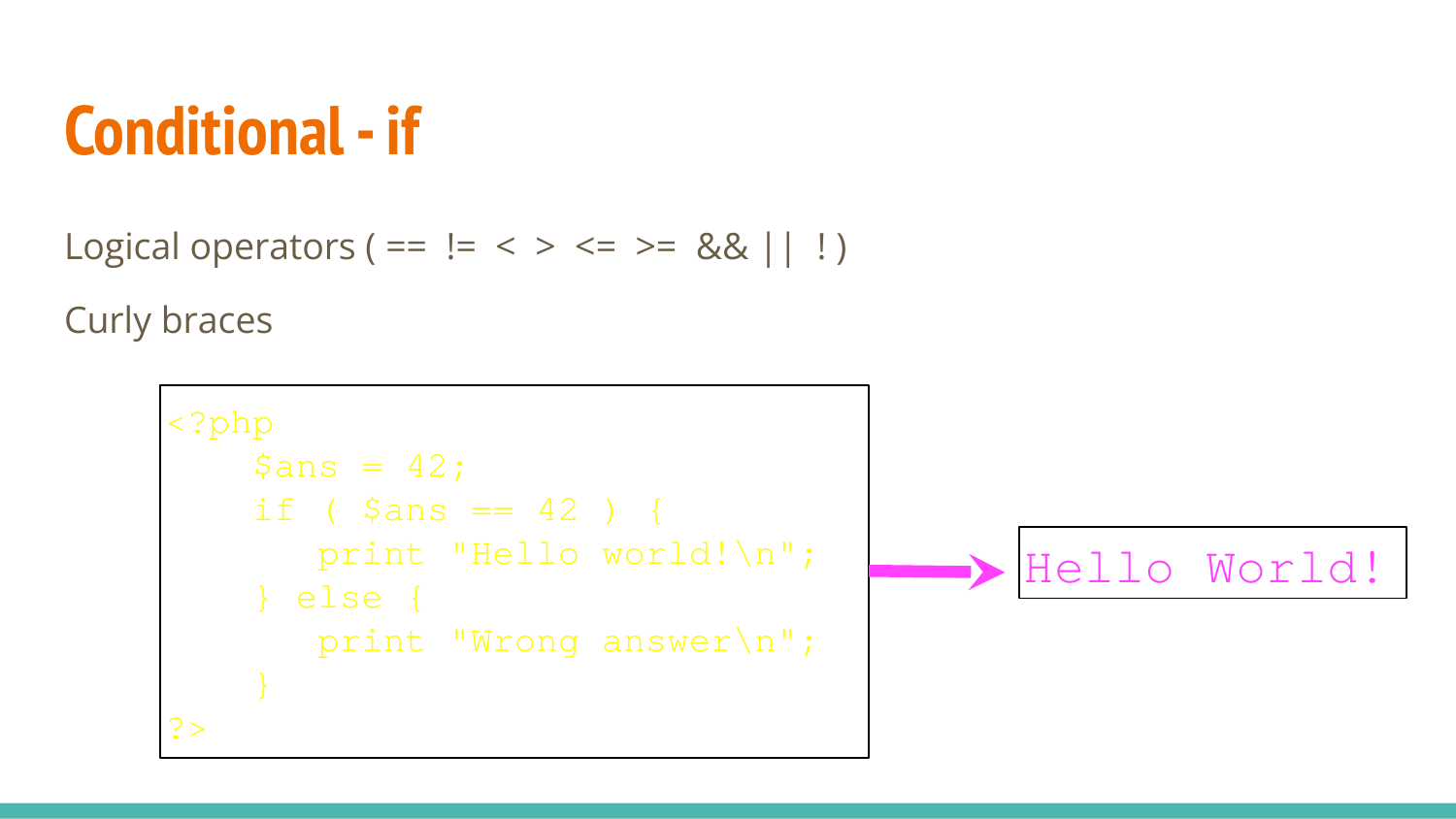

# Conditional - if

Logical operators ( ==  !=  <  >  <=  >=  && ||  ! )
Curly braces
<?php
    $ans = 42;
    if ( $ans == 42 ) {
       print "Hello world!\n";
    } else {
       print "Wrong answer\n";
    }
?>
Hello World!